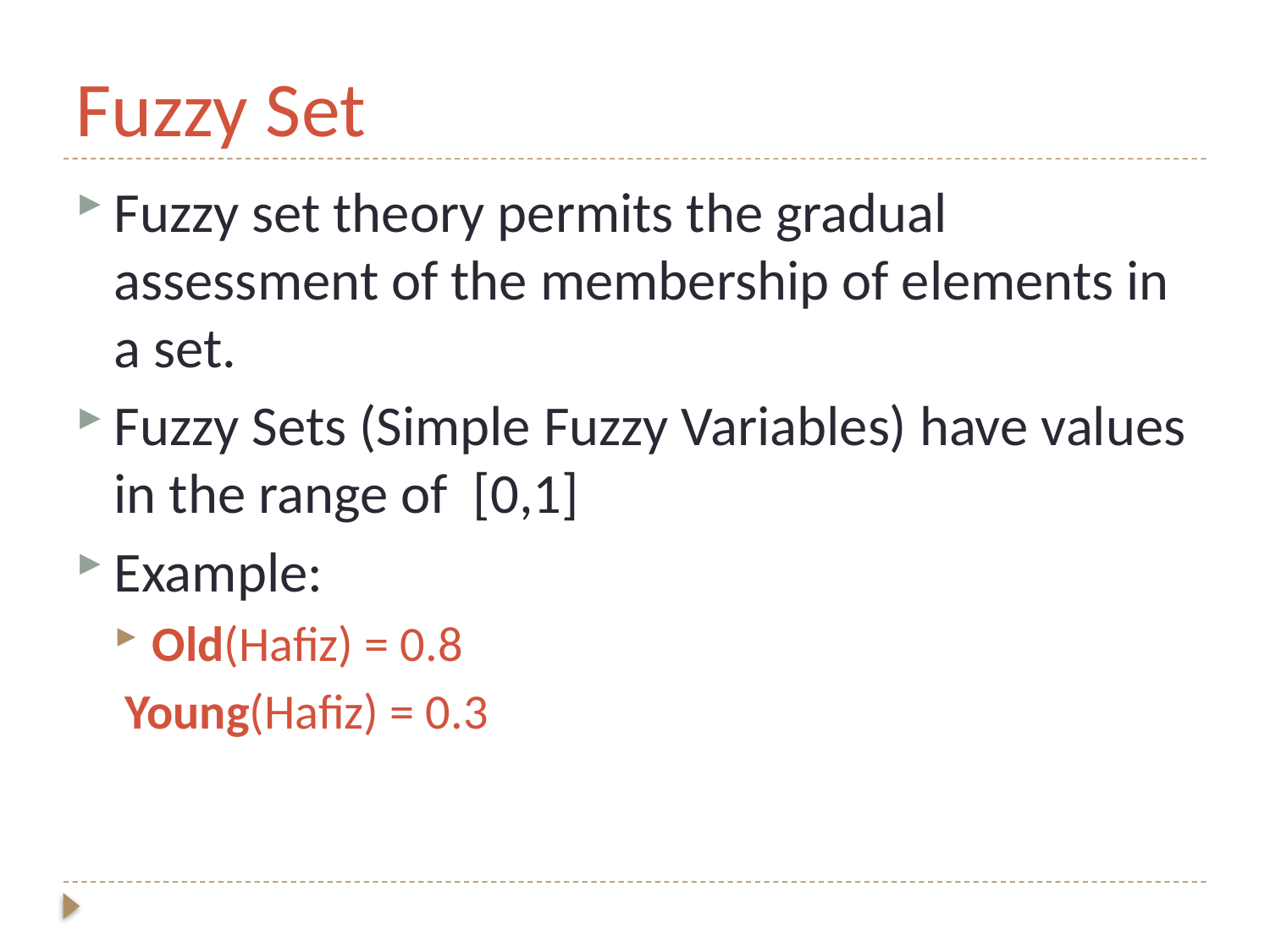

# Fuzzy Set
Fuzzy set theory permits the gradual assessment of the membership of elements in a set.
Fuzzy Sets (Simple Fuzzy Variables) have values in the range of  [0,1]
Example:
Old(Hafiz) = 0.8
 Young(Hafiz) = 0.3